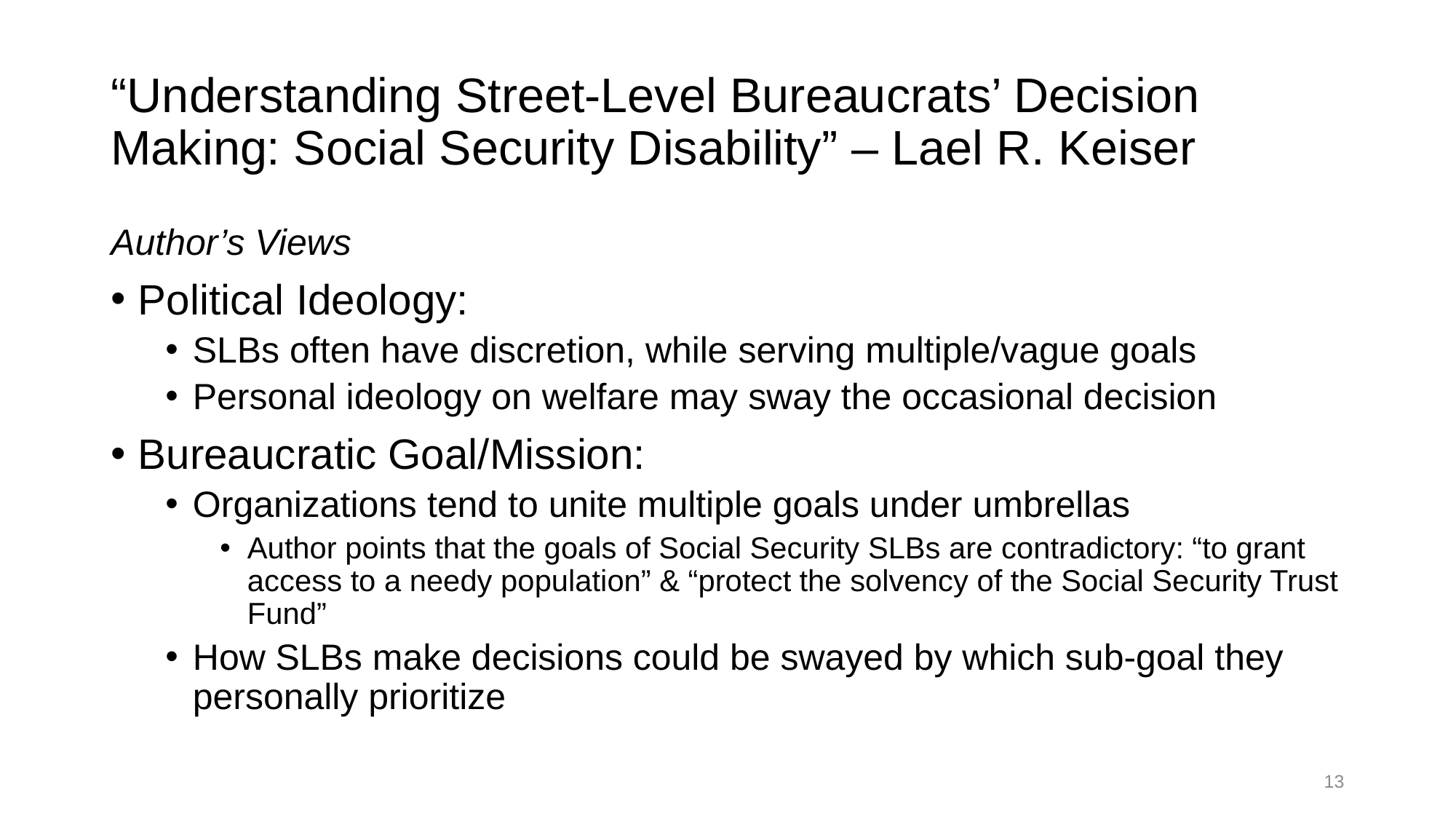

# “Understanding Street-Level Bureaucrats’ Decision Making: Social Security Disability” – Lael R. Keiser
Author’s Views
Political Ideology:
SLBs often have discretion, while serving multiple/vague goals
Personal ideology on welfare may sway the occasional decision
Bureaucratic Goal/Mission:
Organizations tend to unite multiple goals under umbrellas
Author points that the goals of Social Security SLBs are contradictory: “to grant access to a needy population” & “protect the solvency of the Social Security Trust Fund”
How SLBs make decisions could be swayed by which sub-goal they personally prioritize

13